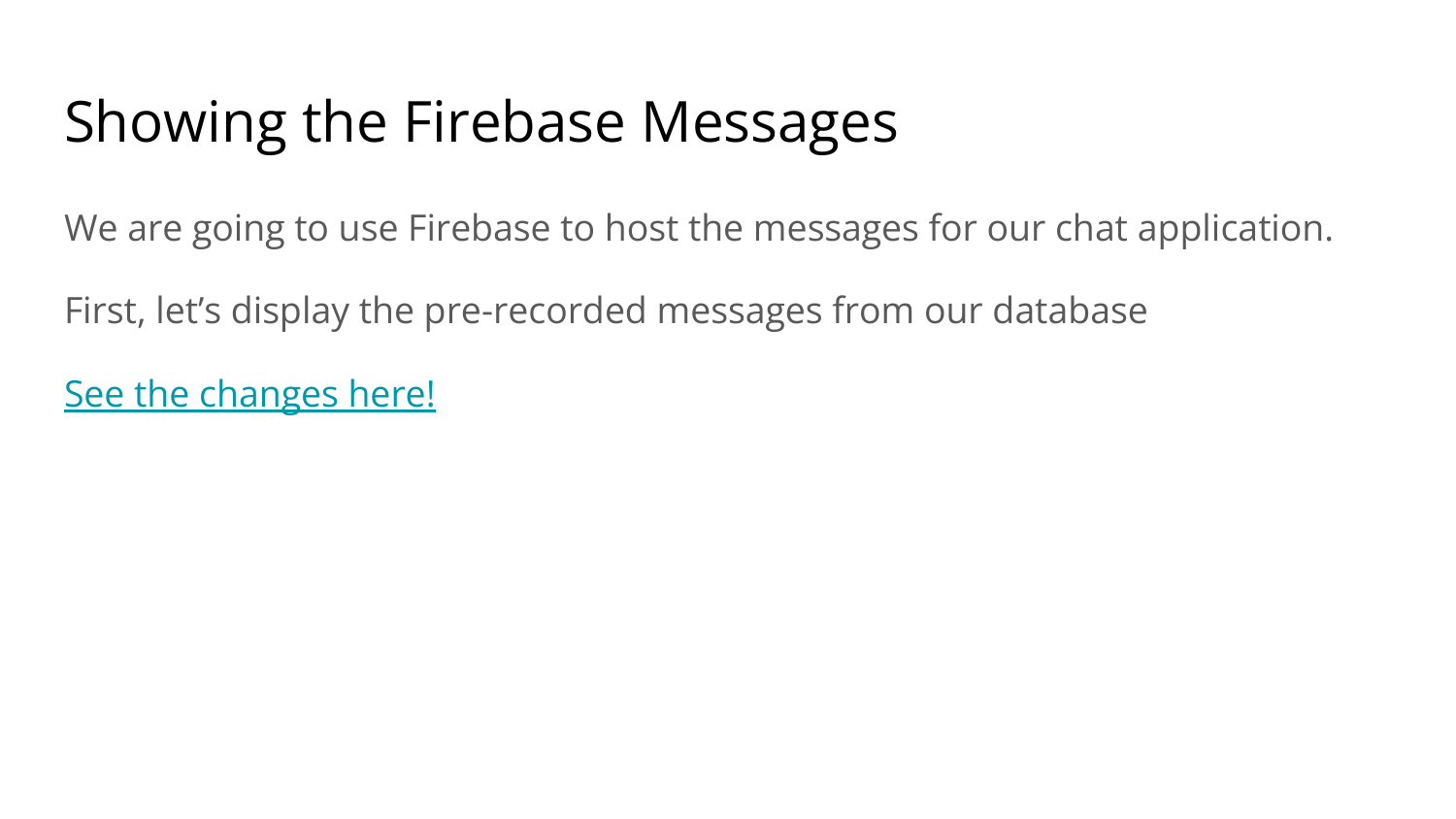

# Showing the Firebase Messages
We are going to use Firebase to host the messages for our chat application.
First, let’s display the pre-recorded messages from our database
See the changes here!